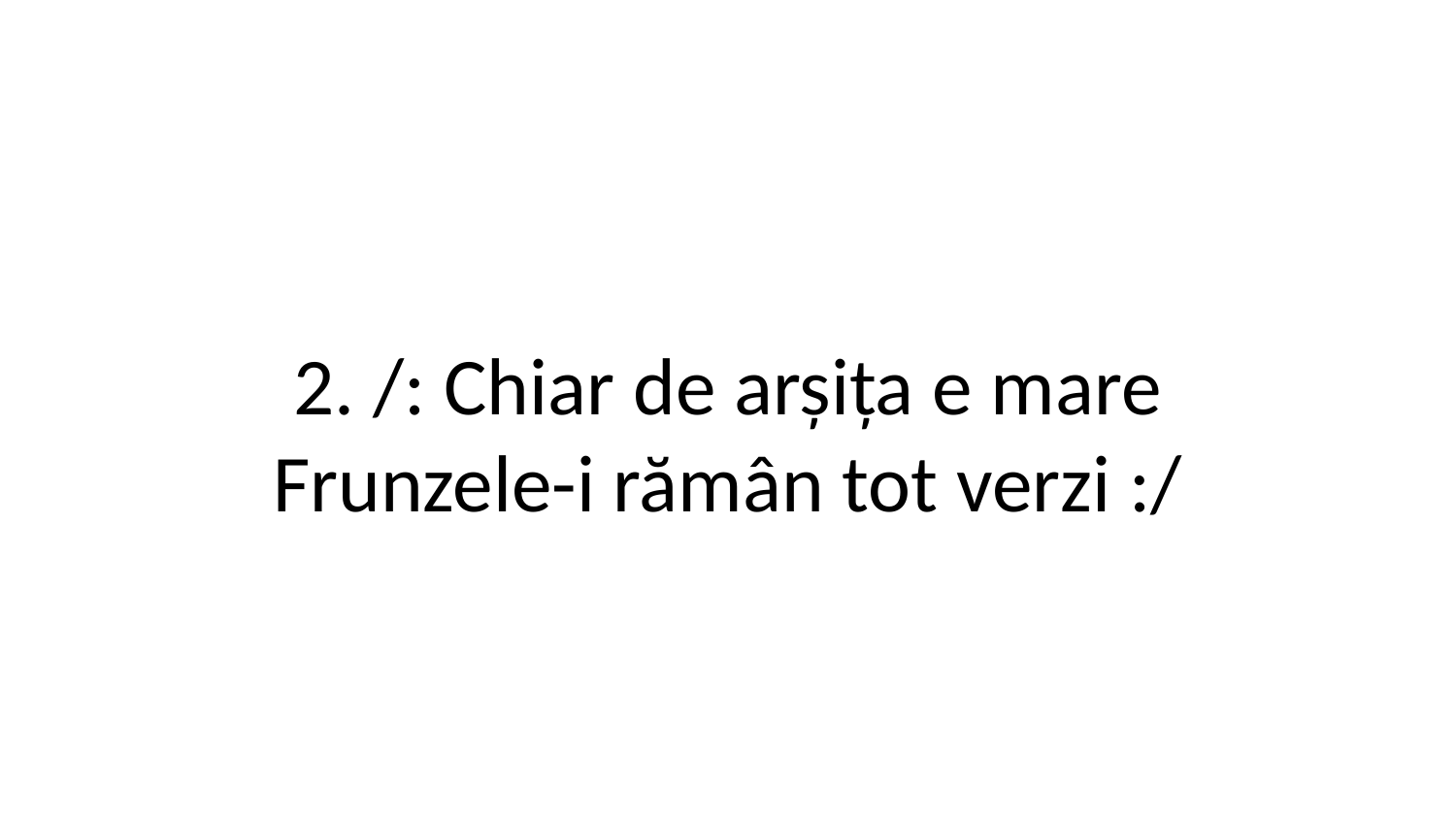

2. /: Chiar de arșița e mare
Frunzele-i rămân tot verzi :/